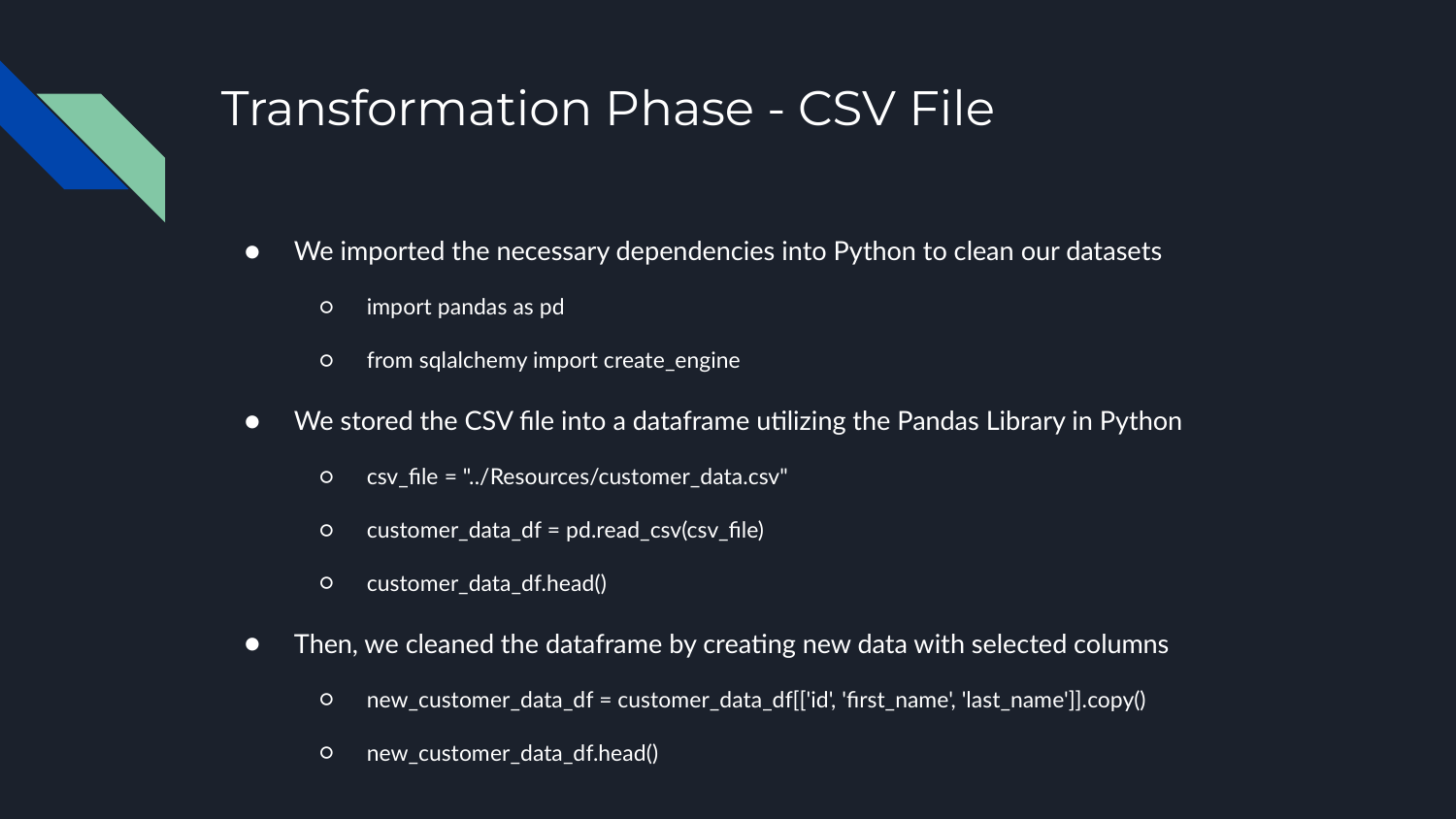

# Transformation Phase - CSV File
We imported the necessary dependencies into Python to clean our datasets
import pandas as pd
from sqlalchemy import create_engine
We stored the CSV file into a dataframe utilizing the Pandas Library in Python
csv_file = "../Resources/customer_data.csv"
customer_data_df = pd.read_csv(csv_file)
customer_data_df.head()
Then, we cleaned the dataframe by creating new data with selected columns
new_customer_data_df = customer_data_df[['id', 'first_name', 'last_name']].copy()
new_customer_data_df.head()